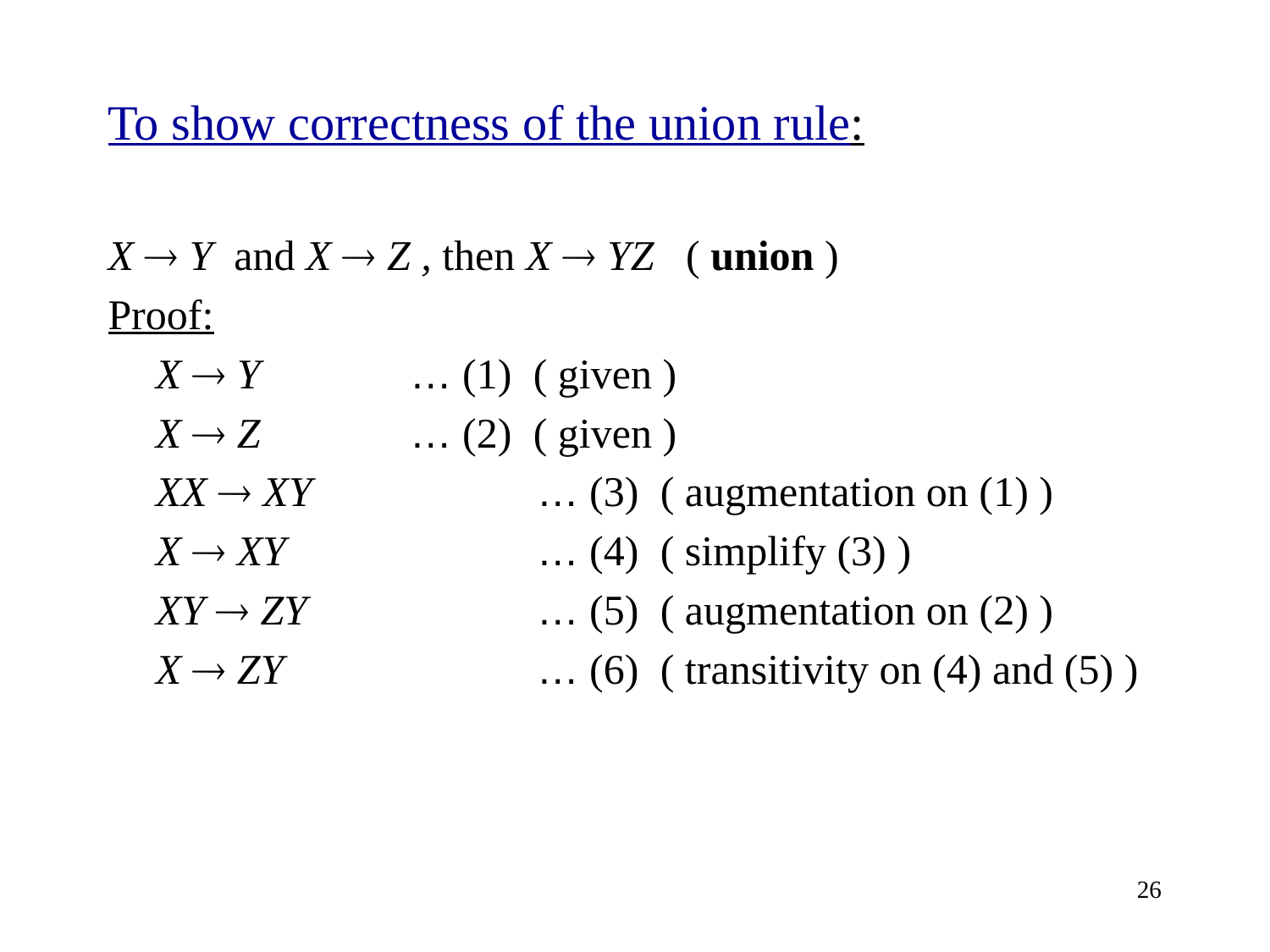

To show correctness of the union rule:

X → Y  and X → Z , then X → YZ   ( union )
Proof:
	X → Y 		… (1)  ( given )
	X → Z		… (2)  ( given )
	XX → XY 		… (3)  ( augmentation on (1) )
	X → XY 		… (4)  ( simplify (3) )
	XY → ZY 		… (5)  ( augmentation on (2) )
	X → ZY 		… (6)  ( transitivity on (4) and (5) )

26